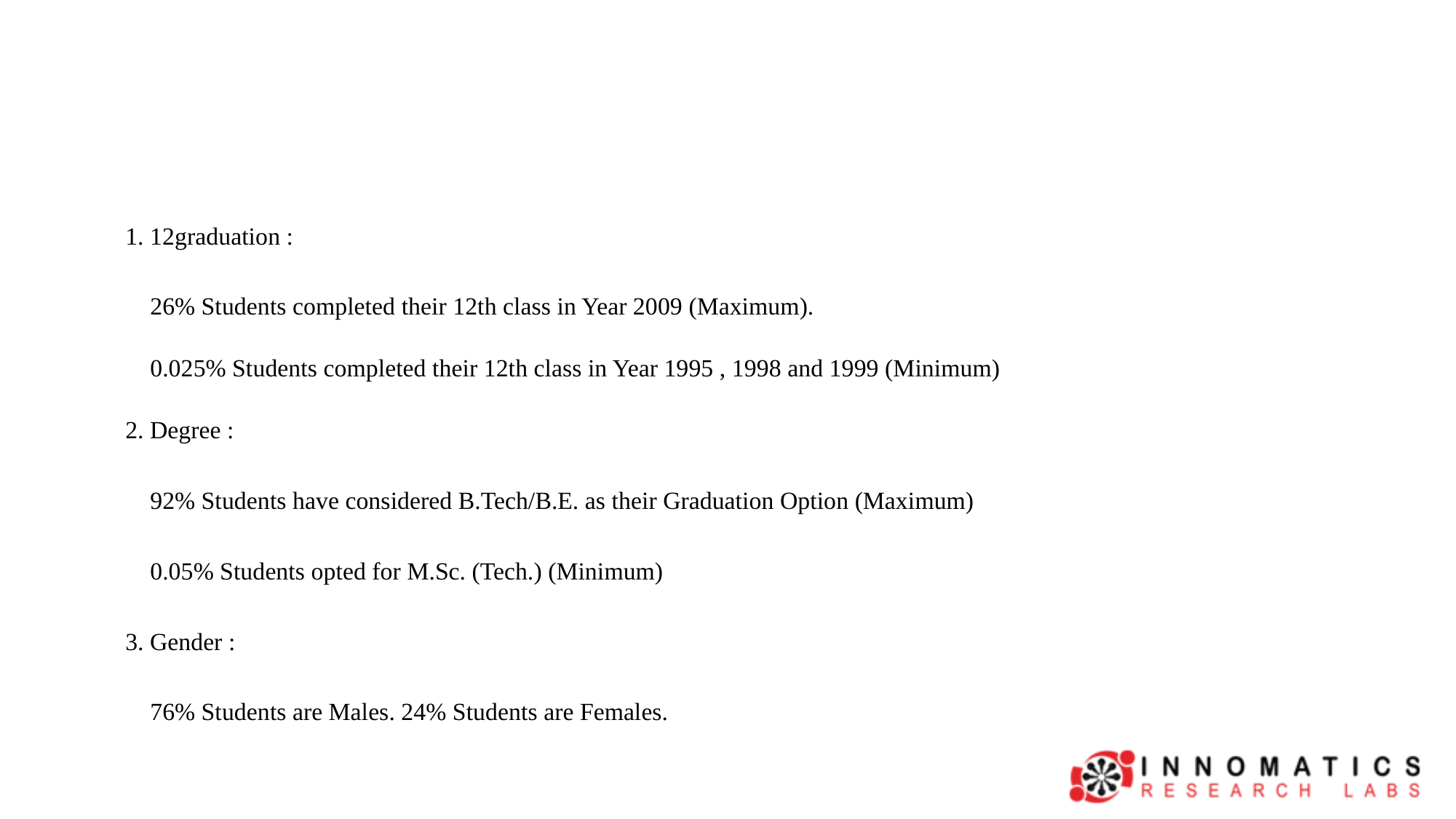

#
1. 12graduation :

    26% Students completed their 12th class in Year 2009 (Maximum).
    0.025% Students completed their 12th class in Year 1995 , 1998 and 1999 (Minimum)
2. Degree :

    92% Students have considered B.Tech/B.E. as their Graduation Option (Maximum)

    0.05% Students opted for M.Sc. (Tech.) (Minimum)

3. Gender :

    76% Students are Males. 24% Students are Females.